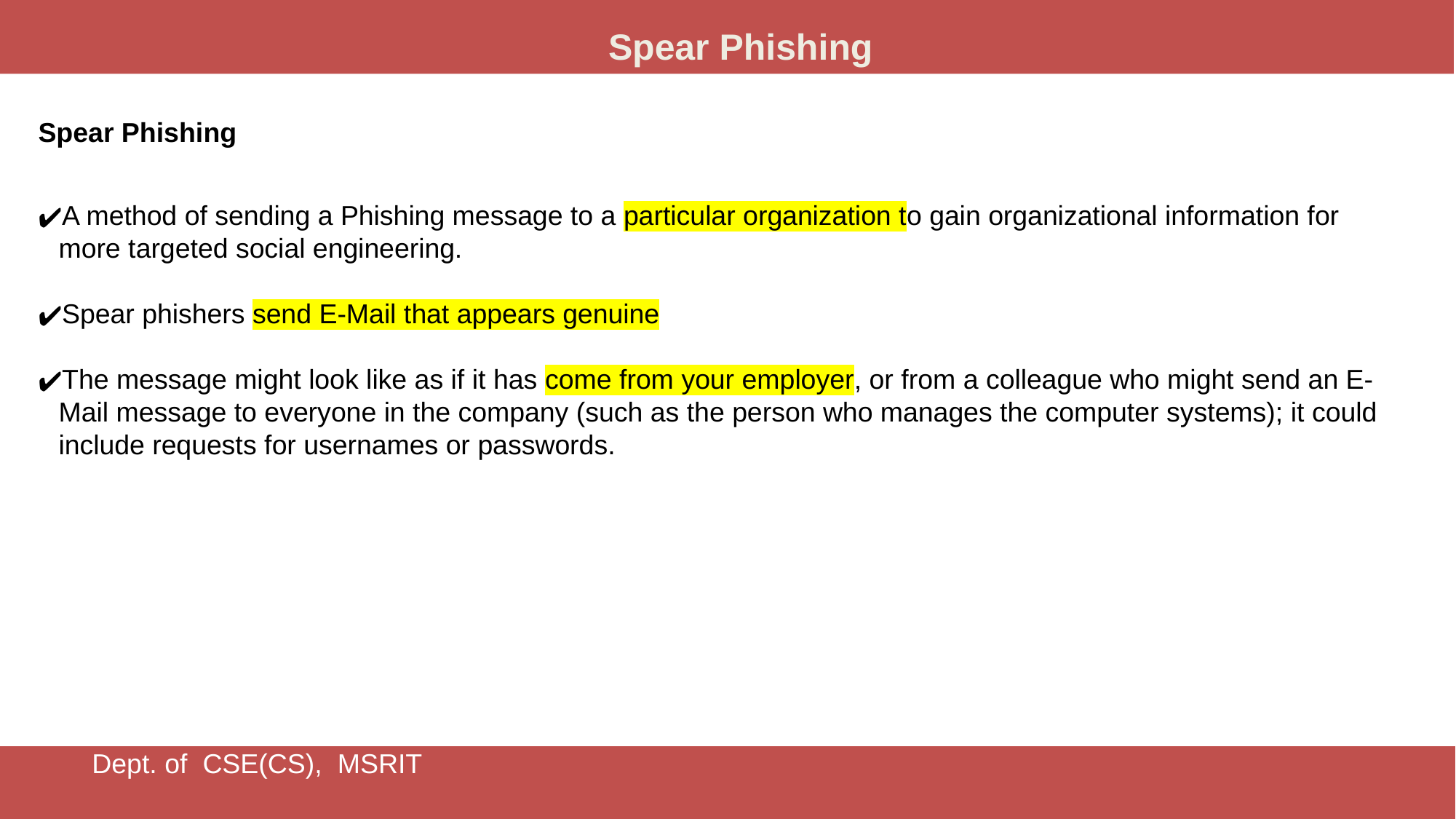

Spear Phishing
Spear Phishing

A method of sending a Phishing message to a particular organization to gain organizational information for more targeted social engineering.

Spear phishers send E-Mail that appears genuine

The message might look like as if it has come from your employer, or from a colleague who might send an E-Mail message to everyone in the company (such as the person who manages the computer systems); it could include requests for usernames or passwords.
Dept. of  CSE(CS),  MSRIT